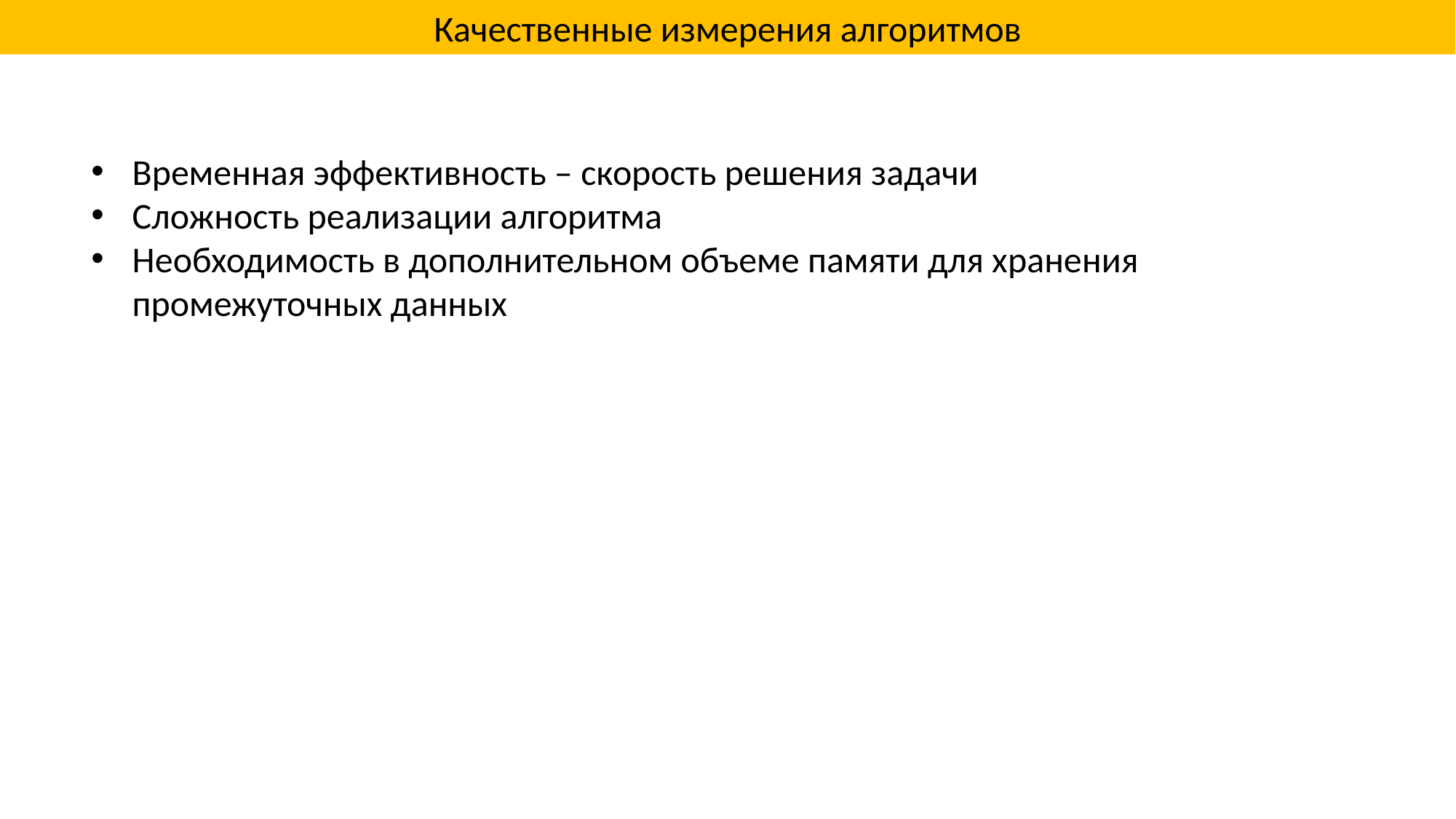

Качественные измерения алгоритмов
Временная эффективность – скорость решения задачи
Сложность реализации алгоритма
Необходимость в дополнительном объеме памяти для хранения промежуточных данных